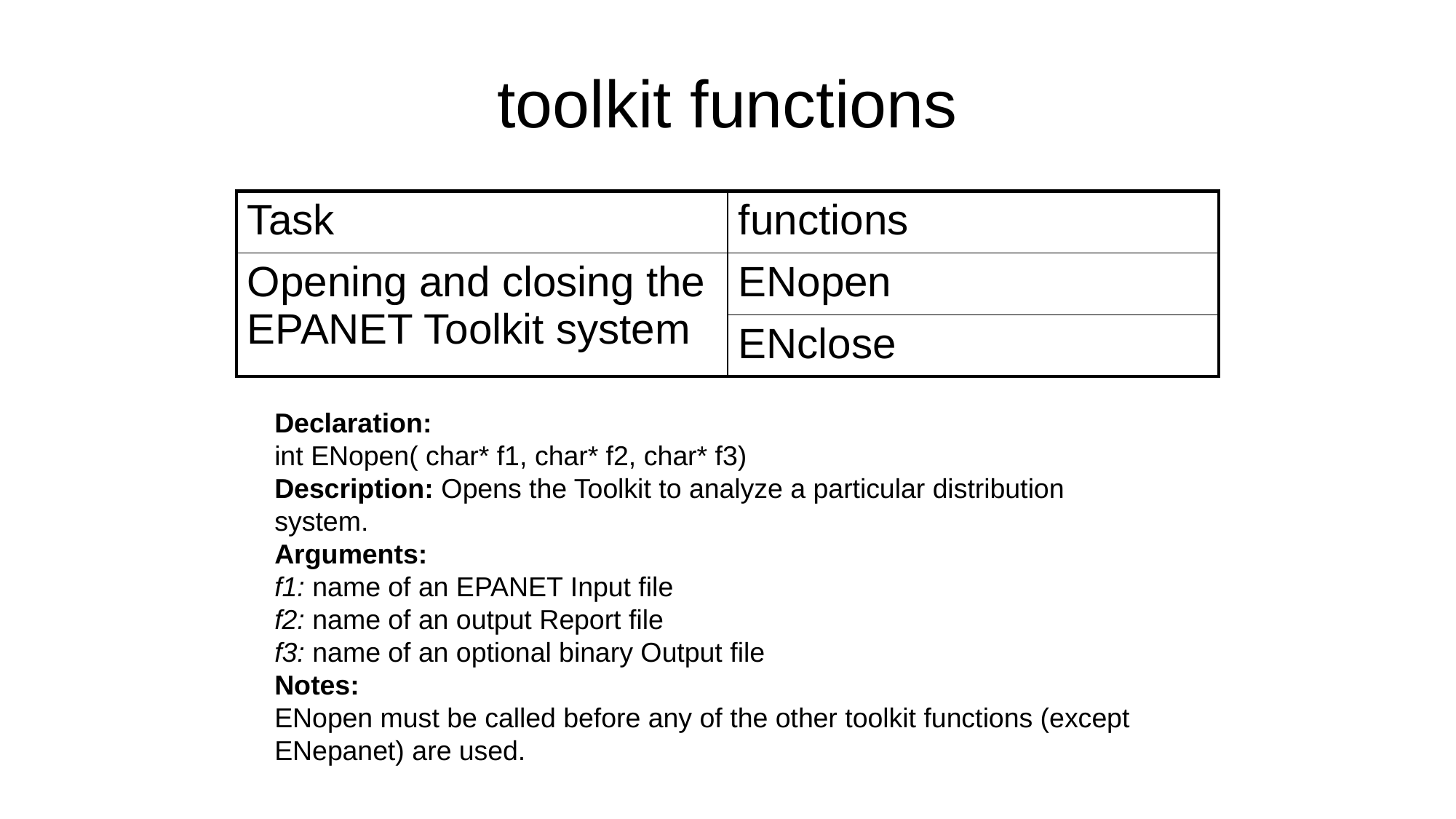

# toolkit functions
| Task | functions |
| --- | --- |
| Opening and closing the EPANET Toolkit system | ENopen |
|  | ENclose |
Declaration:
int ENopen( char* f1, char* f2, char* f3)
Description: Opens the Toolkit to analyze a particular distribution system.  
Arguments:
f1: name of an EPANET Input file
f2: name of an output Report file
f3: name of an optional binary Output file
Notes:
ENopen must be called before any of the other toolkit functions (except ENepanet) are used.